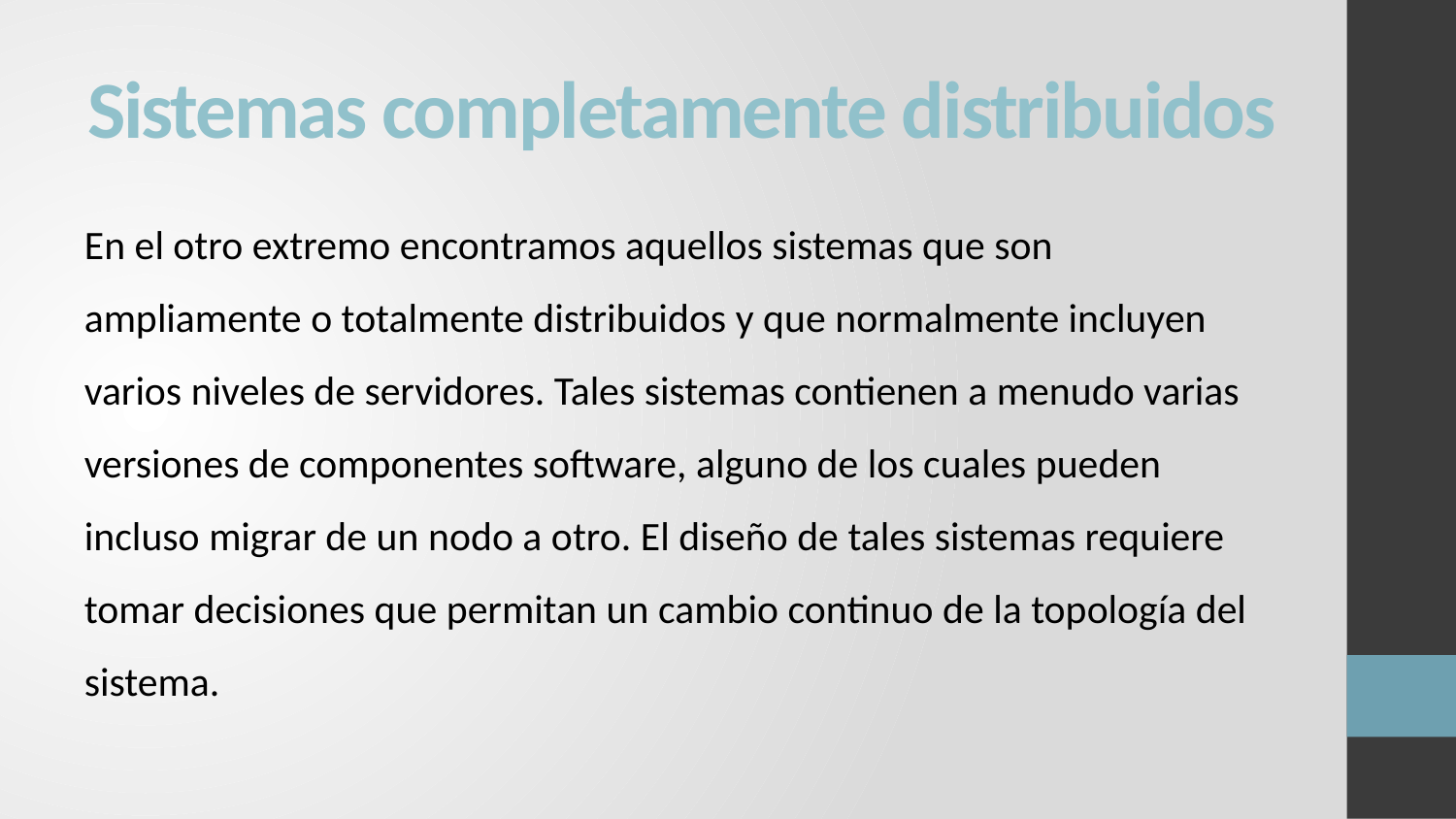

# Sistemas completamente distribuidos
En el otro extremo encontramos aquellos sistemas que son
ampliamente o totalmente distribuidos y que normalmente incluyen
varios niveles de servidores. Tales sistemas contienen a menudo varias
versiones de componentes software, alguno de los cuales pueden
incluso migrar de un nodo a otro. El diseño de tales sistemas requiere
tomar decisiones que permitan un cambio continuo de la topología del
sistema.